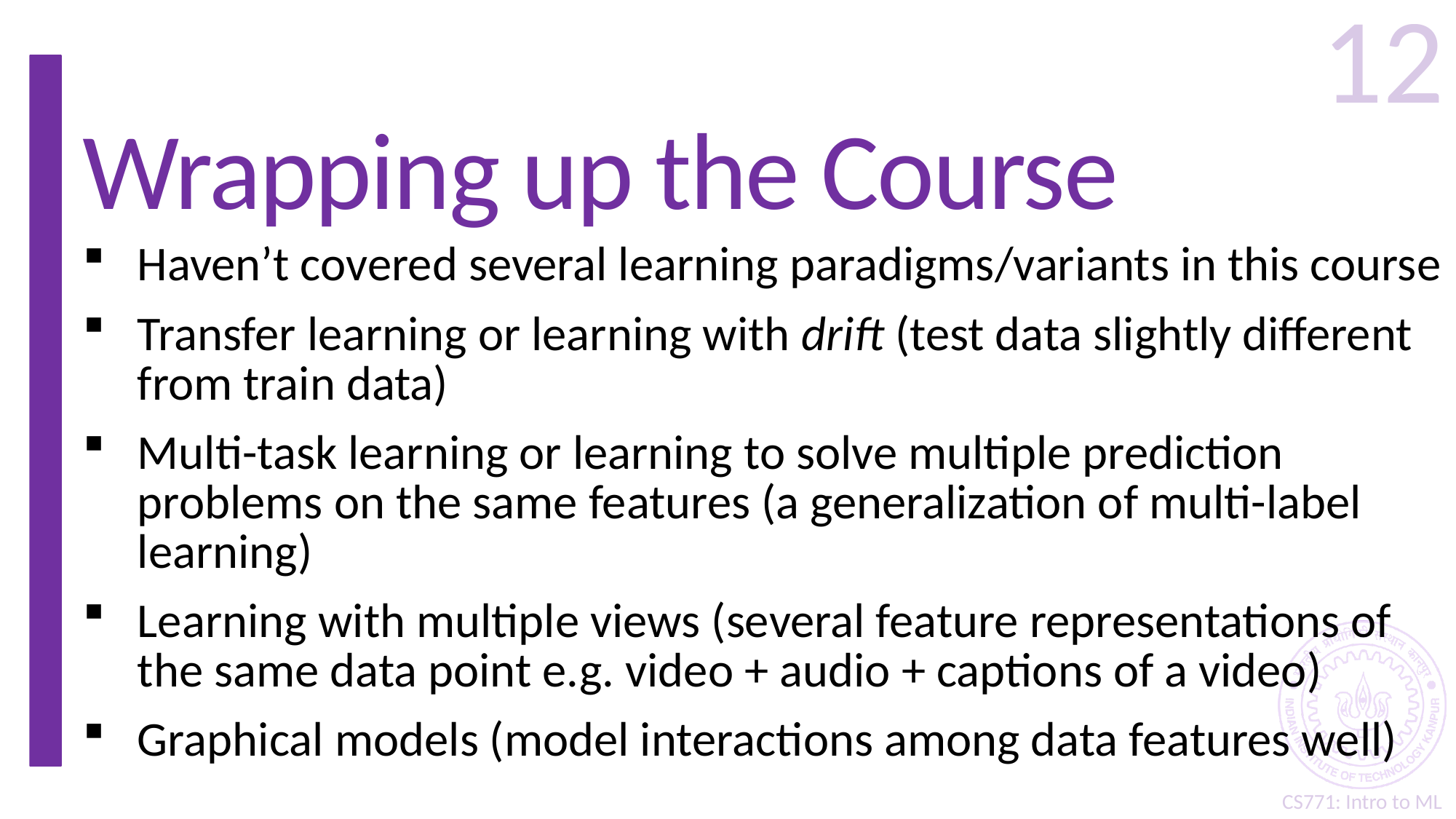

12
# Wrapping up the Course
Haven’t covered several learning paradigms/variants in this course
Transfer learning or learning with drift (test data slightly different from train data)
Multi-task learning or learning to solve multiple prediction problems on the same features (a generalization of multi-label learning)
Learning with multiple views (several feature representations of the same data point e.g. video + audio + captions of a video)
Graphical models (model interactions among data features well)